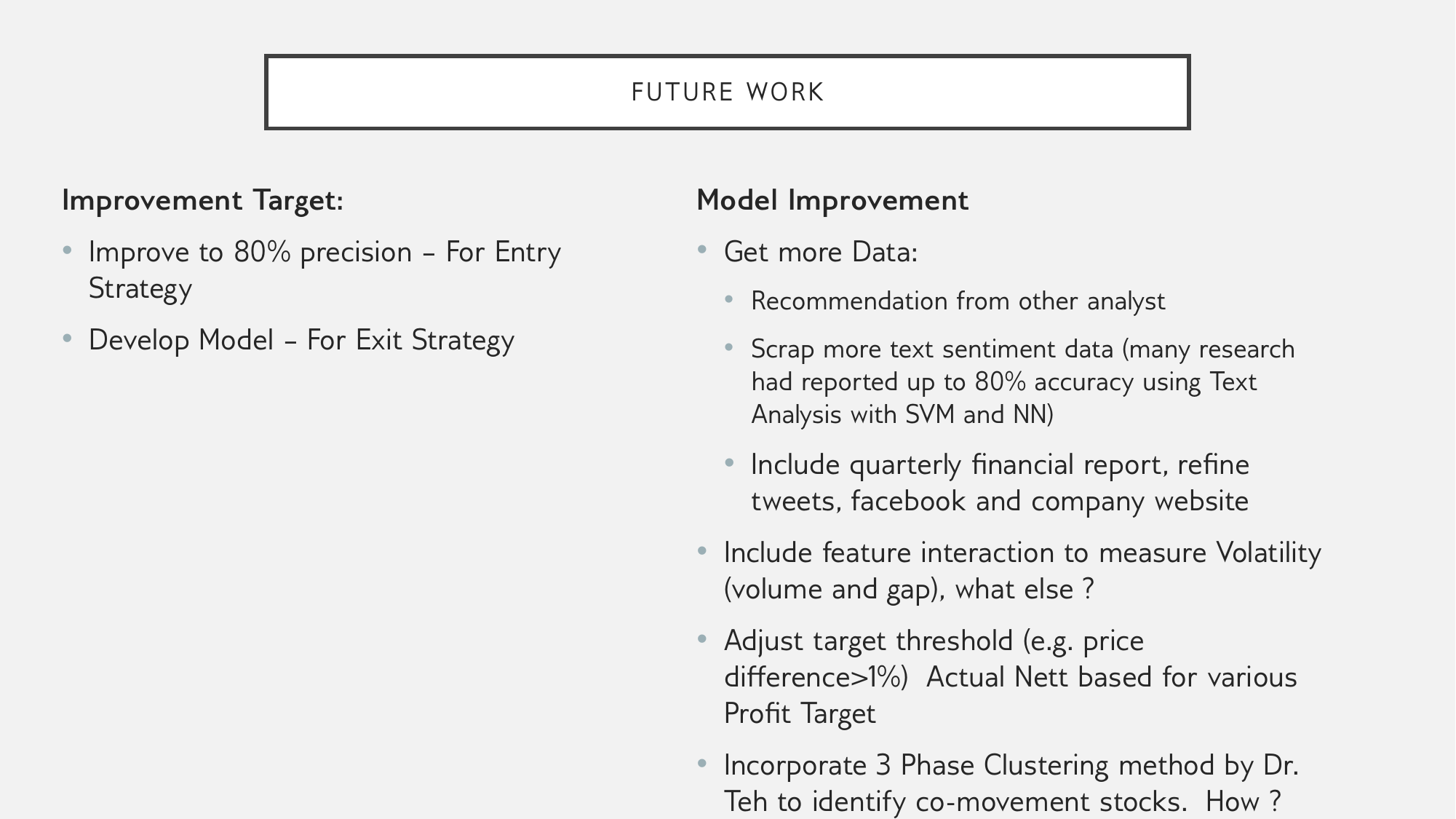

# Future work
Improvement Target:
Improve to 80% precision – For Entry Strategy
Develop Model – For Exit Strategy
Model Improvement
Get more Data:
Recommendation from other analyst
Scrap more text sentiment data (many research had reported up to 80% accuracy using Text Analysis with SVM and NN)
Include quarterly financial report, refine tweets, facebook and company website
Include feature interaction to measure Volatility (volume and gap), what else ?
Adjust target threshold (e.g. price difference>1%)  Actual Nett based for various Profit Target
Incorporate 3 Phase Clustering method by Dr. Teh to identify co-movement stocks.  How ?